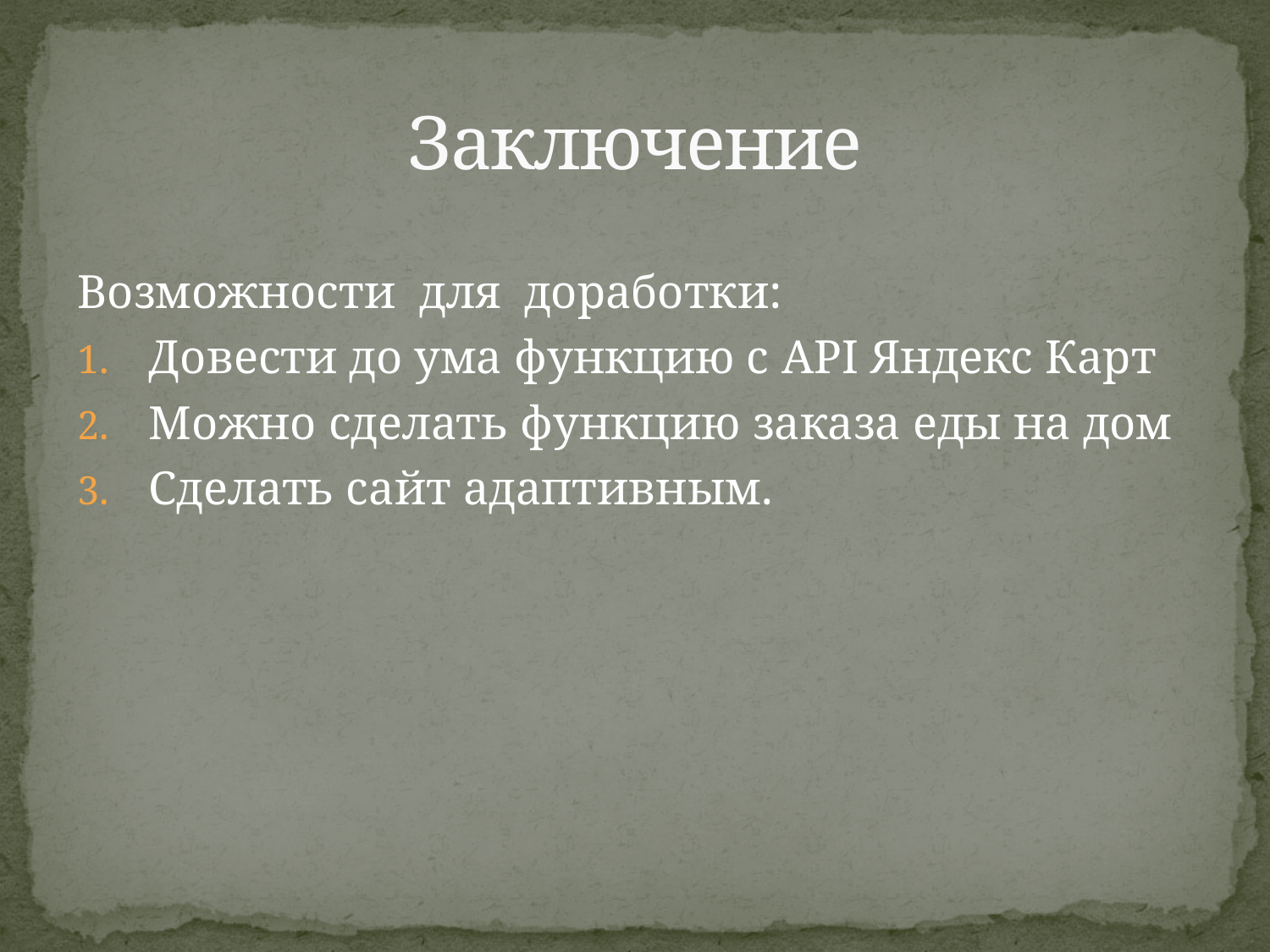

# Заключение
Возможности  для  доработки:
Довести до ума функцию с API Яндекс Карт
Можно сделать функцию заказа еды на дом
Сделать сайт адаптивным.